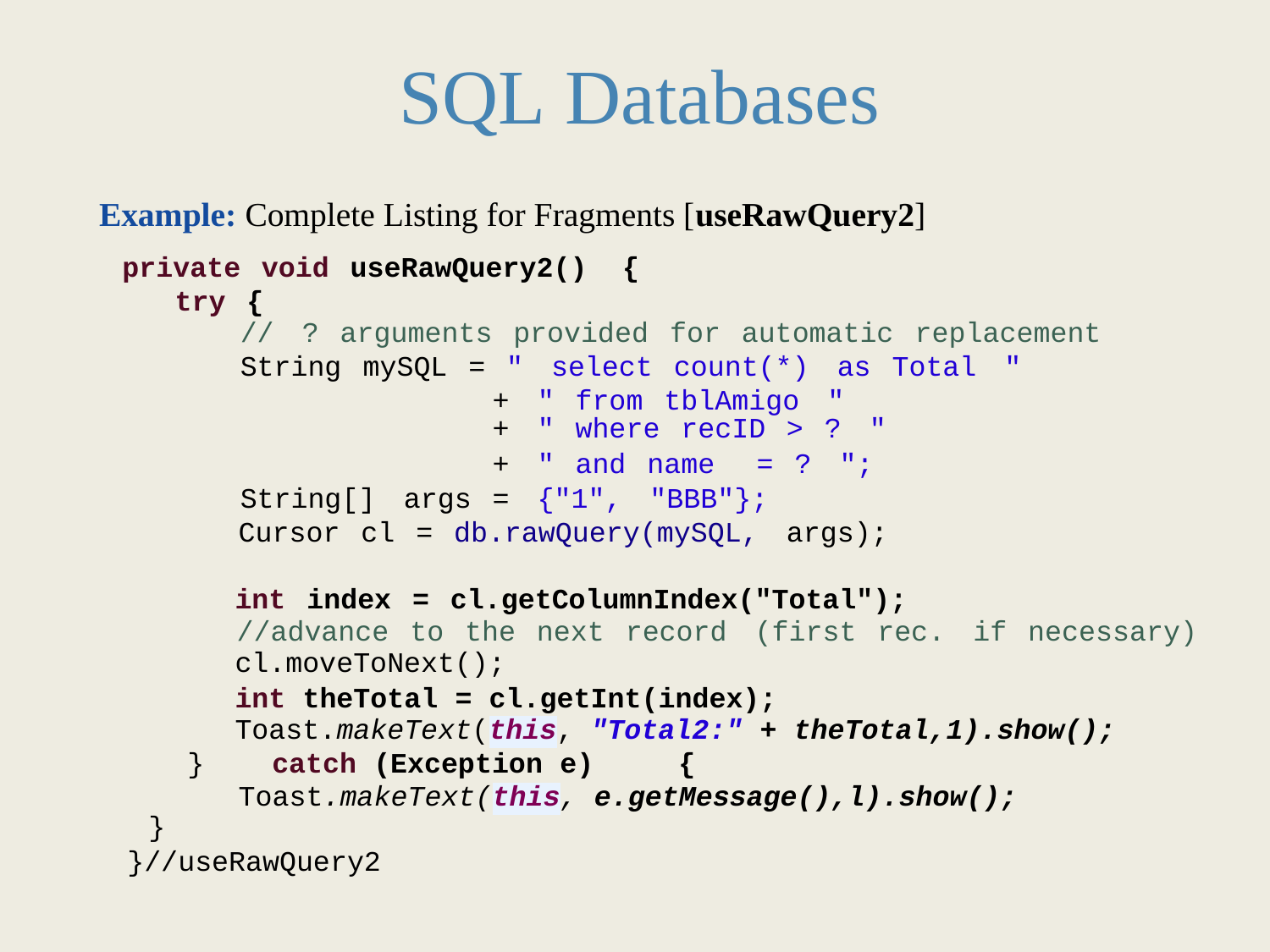

SQL Databases

Example: Complete Listing for Fragments [useRawQuery2]

	private   void   useRawQuery2()     {
				try   {
										//    ?   arguments   provided   for   automatic   replacement
										String   mySQL   =   "    select   count(*)    as   Total    "
												+    "   from   tblAmigo    "
												+    "   where   recID   >   ?    "
												+    "   and   name      =   ?    ";
										String[]    args   =    {"1",    "BBB"};
									Cursor   cl   =   db.rawQuery(mySQL,    args);

							int   index   =   cl.getColumnIndex("Total");
								//advance   to   the   next   record    (first   rec.    if   necessary)
							cl.moveToNext();
							int theTotal = cl.getInt(index);
							Toast.makeText(this, "Total2:" + theTotal,1).show();
					}    catch (Exception e)     {
									Toast.makeText(this, e.getMessage(),l).show();
			}
		}//useRawQuery2